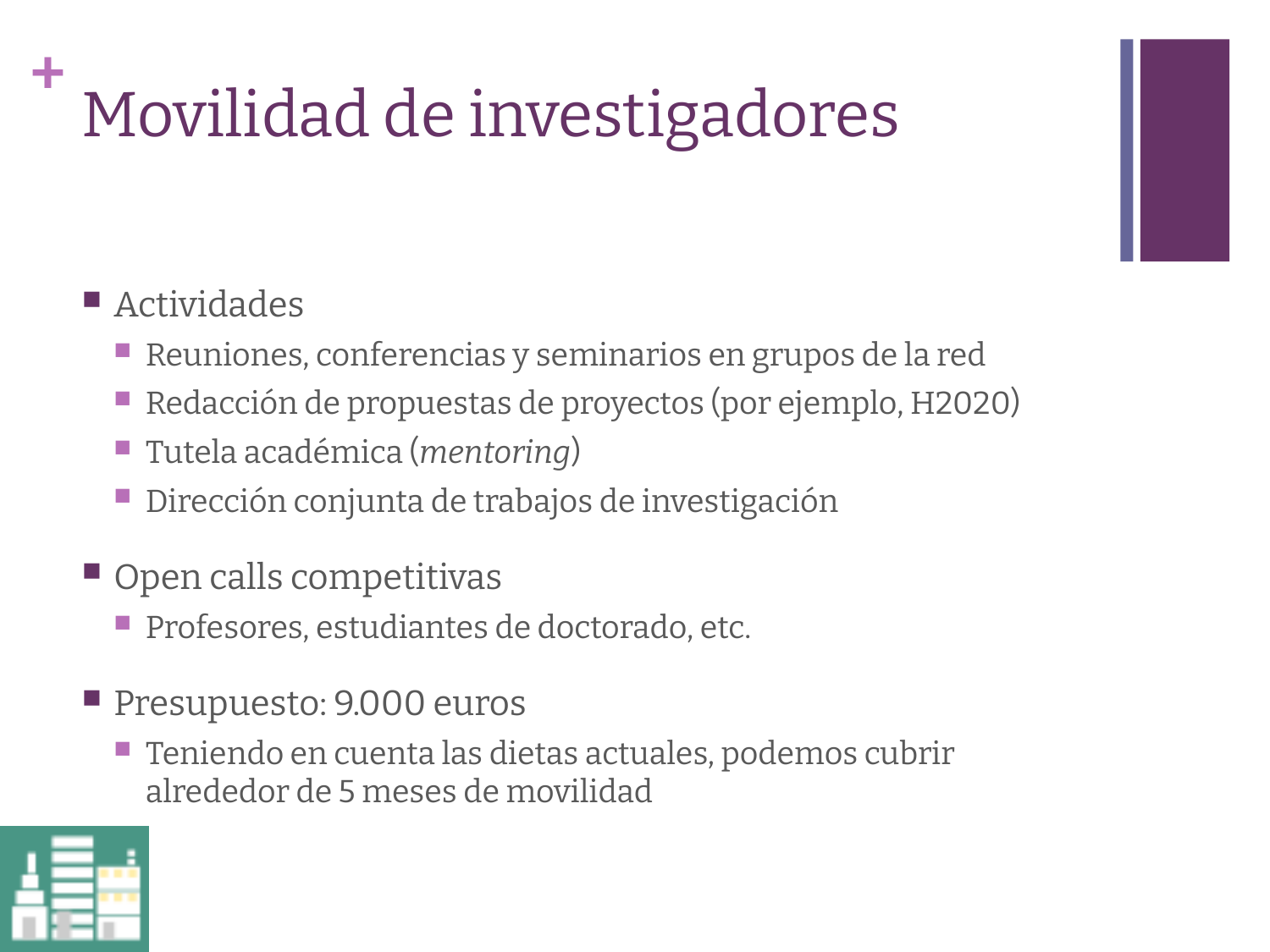

# Movilidad de investigadores
Actividades
Reuniones, conferencias y seminarios en grupos de la red
Redacción de propuestas de proyectos (por ejemplo, H2020)
Tutela académica (mentoring)
Dirección conjunta de trabajos de investigación
Open calls competitivas
Profesores, estudiantes de doctorado, etc.
Presupuesto: 9.000 euros
Teniendo en cuenta las dietas actuales, podemos cubrir alrededor de 5 meses de movilidad